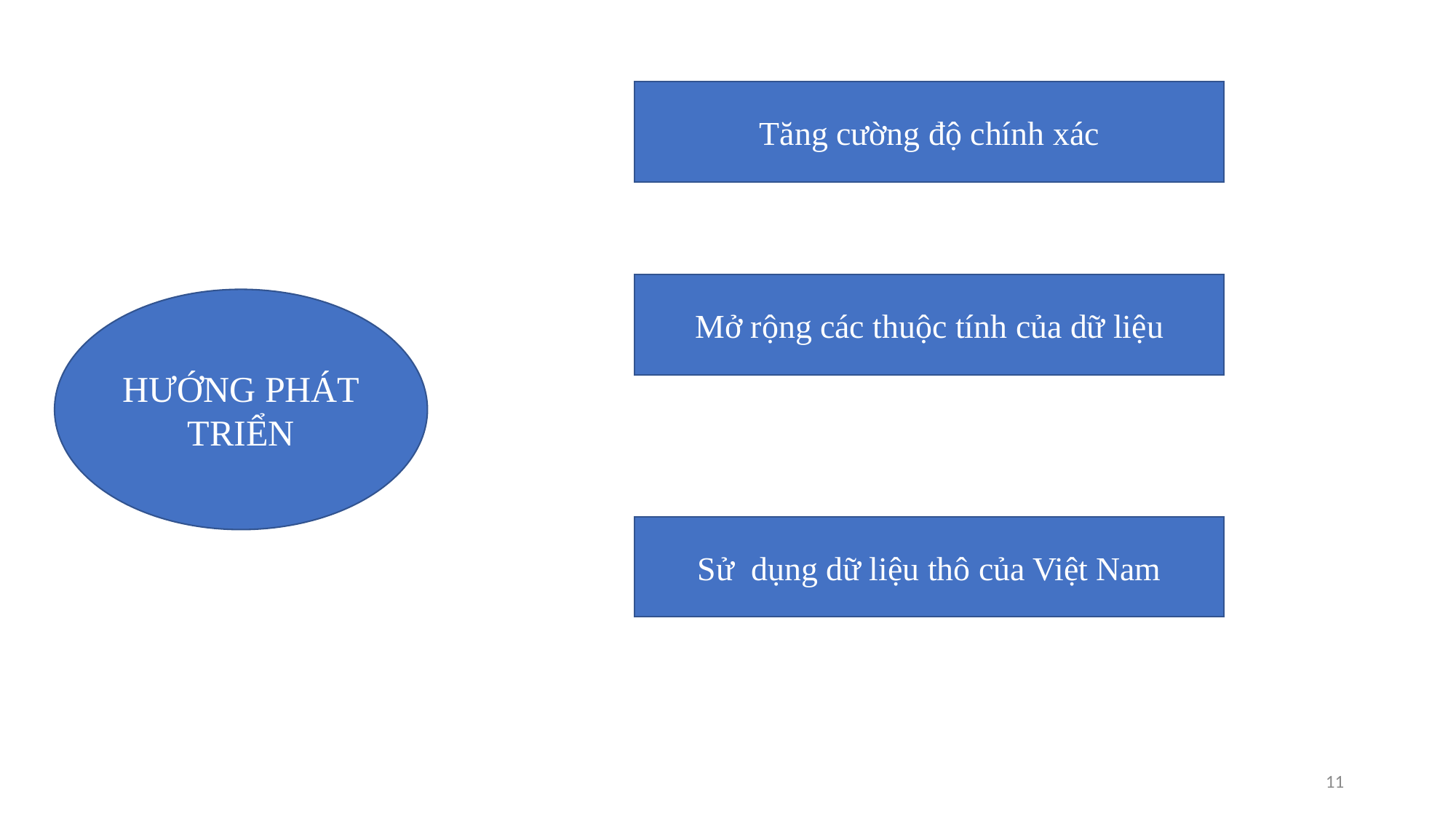

Tăng cường độ chính xác
Mở rộng các thuộc tính của dữ liệu
HƯỚNG PHÁT TRIỂN
Sử  dụng dữ liệu thô của Việt Nam
11